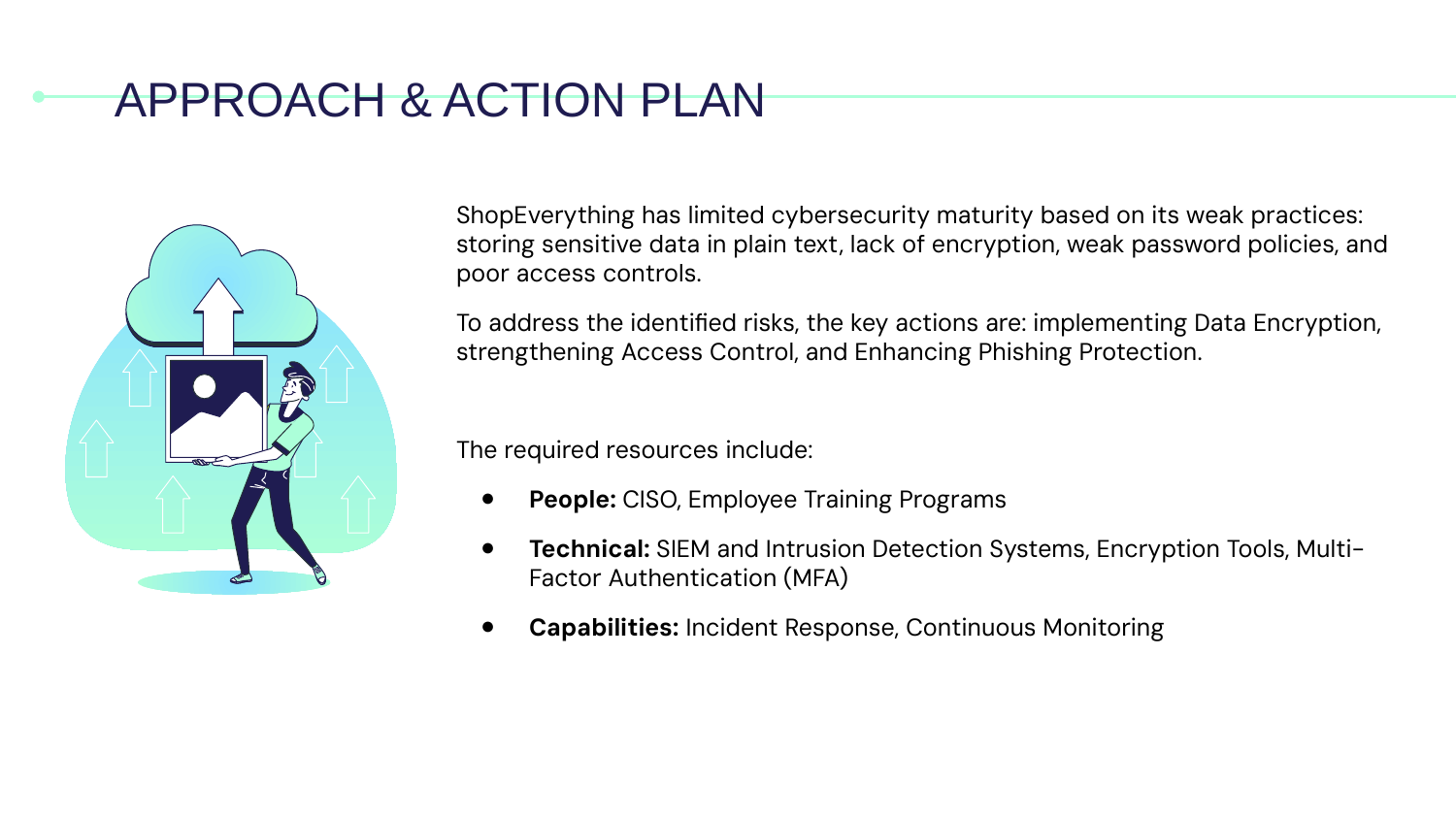

# APPROACH & ACTION PLAN
ShopEverything has limited cybersecurity maturity based on its weak practices: storing sensitive data in plain text, lack of encryption, weak password policies, and poor access controls.
To address the identified risks, the key actions are: implementing Data Encryption, strengthening Access Control, and Enhancing Phishing Protection.

The required resources include:
People: CISO, Employee Training Programs
Technical: SIEM and Intrusion Detection Systems, Encryption Tools, Multi-Factor Authentication (MFA)
Capabilities: Incident Response, Continuous Monitoring